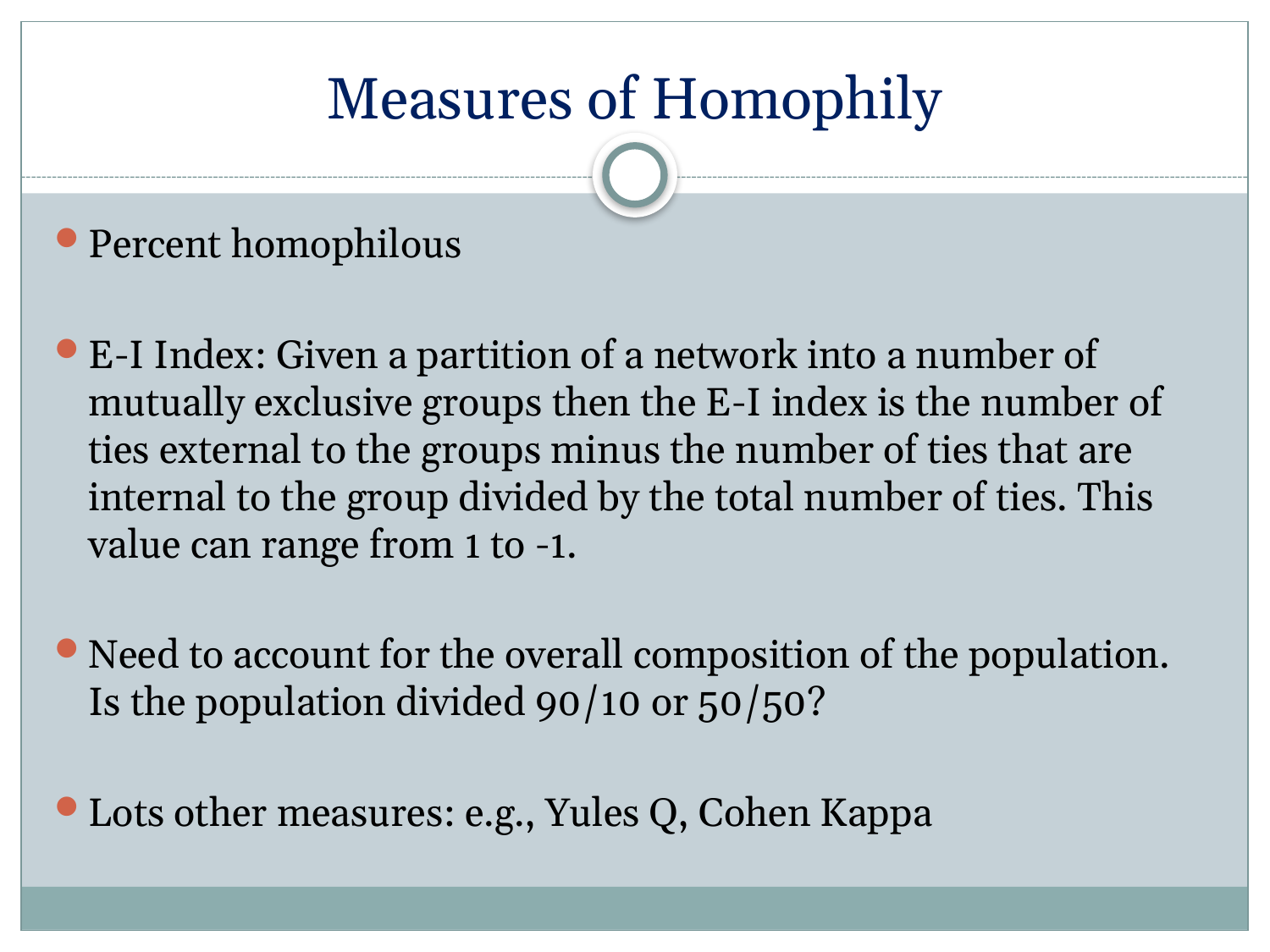

# Measures of Homophily
Percent homophilous

E-I Index: Given a partition of a network into a number of mutually exclusive groups then the E-I index is the number of ties external to the groups minus the number of ties that are internal to the group divided by the total number of ties. This value can range from 1 to -1.

Need to account for the overall composition of the population.  Is the population divided 90/10 or 50/50?

Lots other measures: e.g., Yules Q, Cohen Kappa